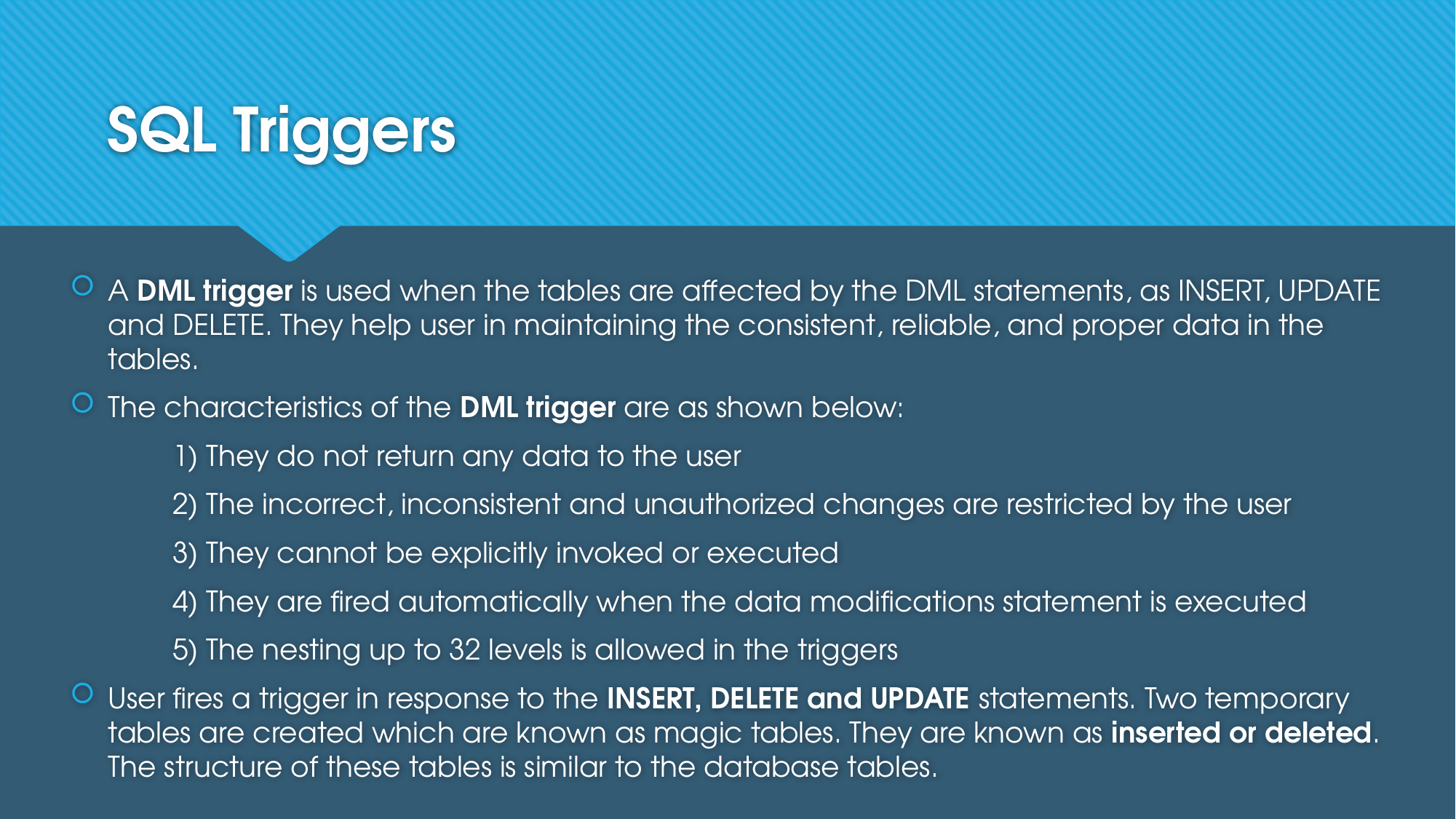

# SQL Triggers
A DML trigger is used when the tables are affected by the DML statements, as INSERT, UPDATE and DELETE. They help user in maintaining the consistent, reliable, and proper data in the tables.
The characteristics of the DML trigger are as shown below:
	1) They do not return any data to the user
	2) The incorrect, inconsistent and unauthorized changes are restricted by the user
	3) They cannot be explicitly invoked or executed
	4) They are fired automatically when the data modifications statement is executed
	5) The nesting up to 32 levels is allowed in the triggers
User fires a trigger in response to the INSERT, DELETE and UPDATE statements. Two temporary tables are created which are known as magic tables. They are known as inserted or deleted. The structure of these tables is similar to the database tables.